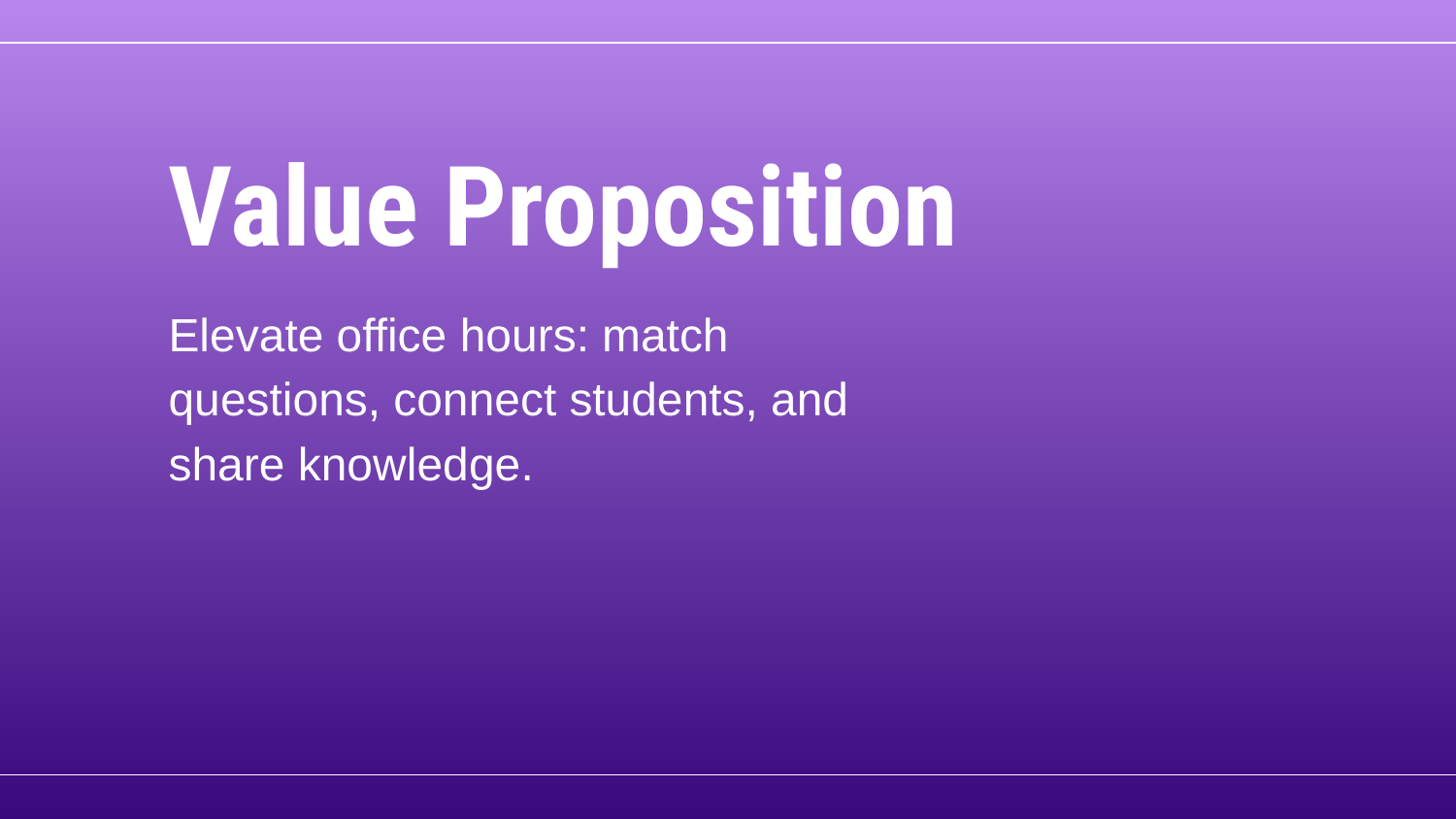

Value Proposition
Elevate office hours: match questions, connect students, and share knowledge.